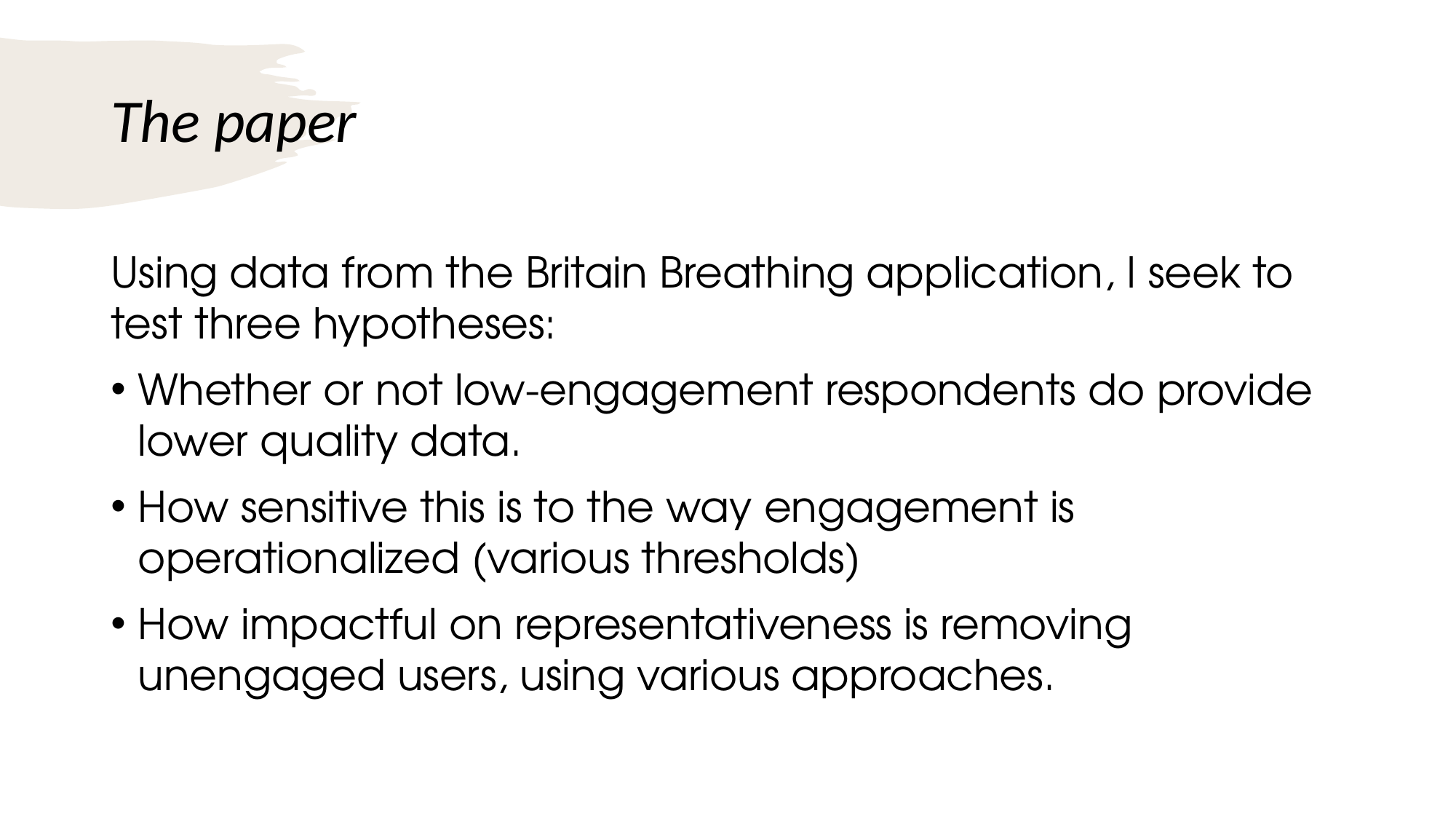

# The paper
Using data from the Britain Breathing application, I seek to test three hypotheses:
Whether or not low-engagement respondents do provide lower quality data.
How sensitive this is to the way engagement is operationalized (various thresholds)
How impactful on representativeness is removing unengaged users, using various approaches.